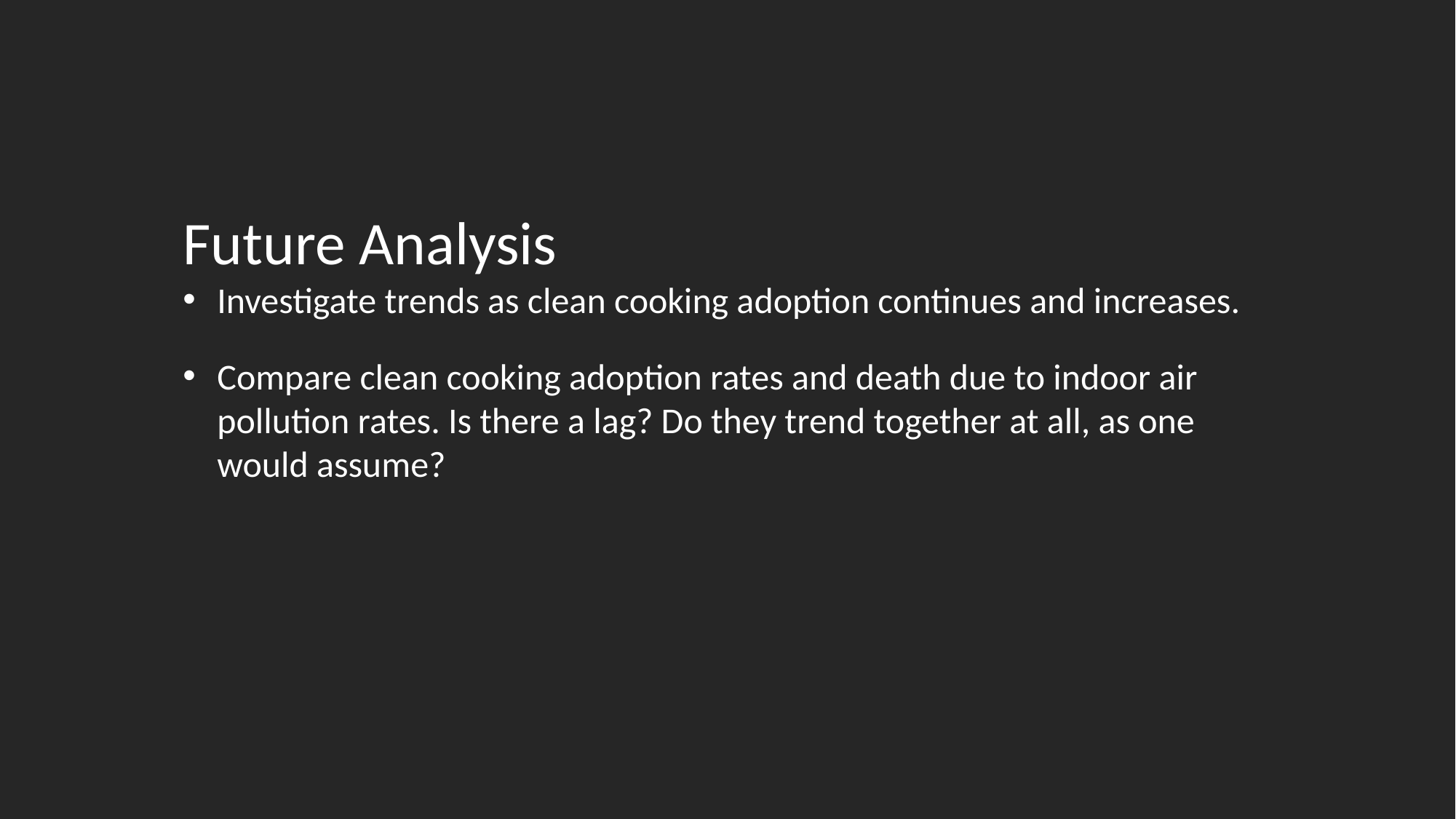

Future Analysis
Investigate trends as clean cooking adoption continues and increases.

Compare clean cooking adoption rates and death due to indoor air pollution rates. Is there a lag? Do they trend together at all, as one would assume?